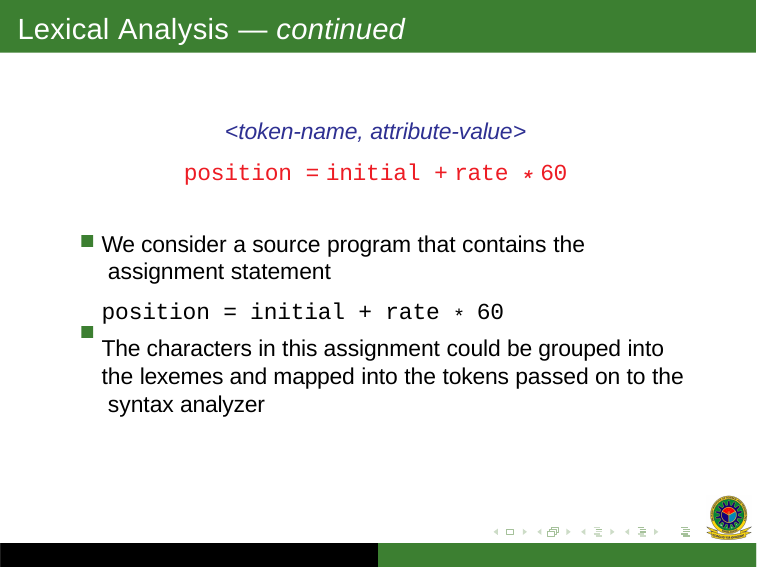

# Lexical Analysis — continued
<token-name, attribute-value>
position = initial + rate ∗ 60

We consider a source program that contains the  assignment statement
position = initial + rate * 60
The characters in this assignment could be grouped into  the lexemes and mapped into the tokens passed on to the  syntax analyzer